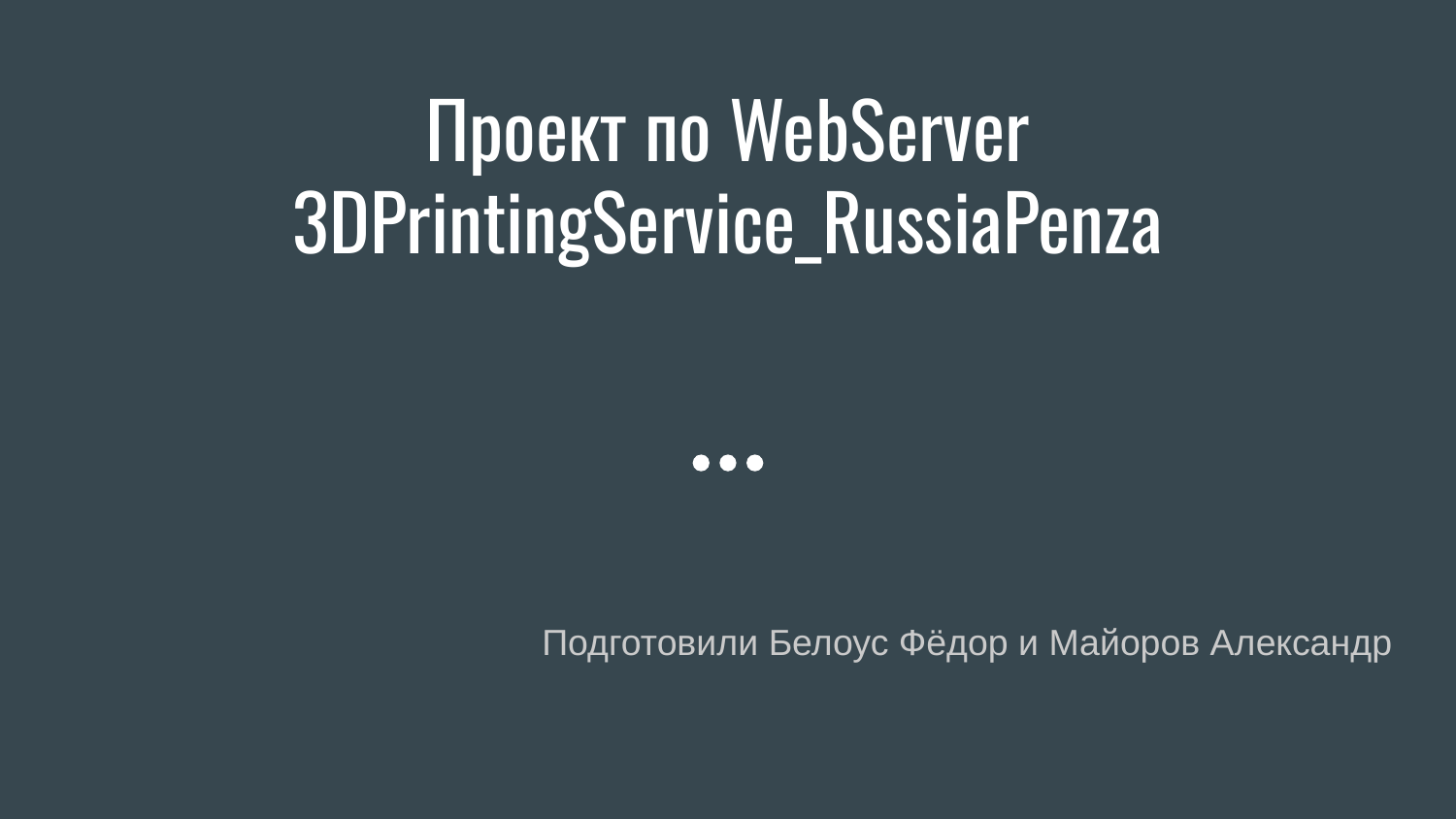

# Проект по WebServer
3DPrintingService_RussiaPenza

Подготовили Белоус Фёдор и Майоров Александр